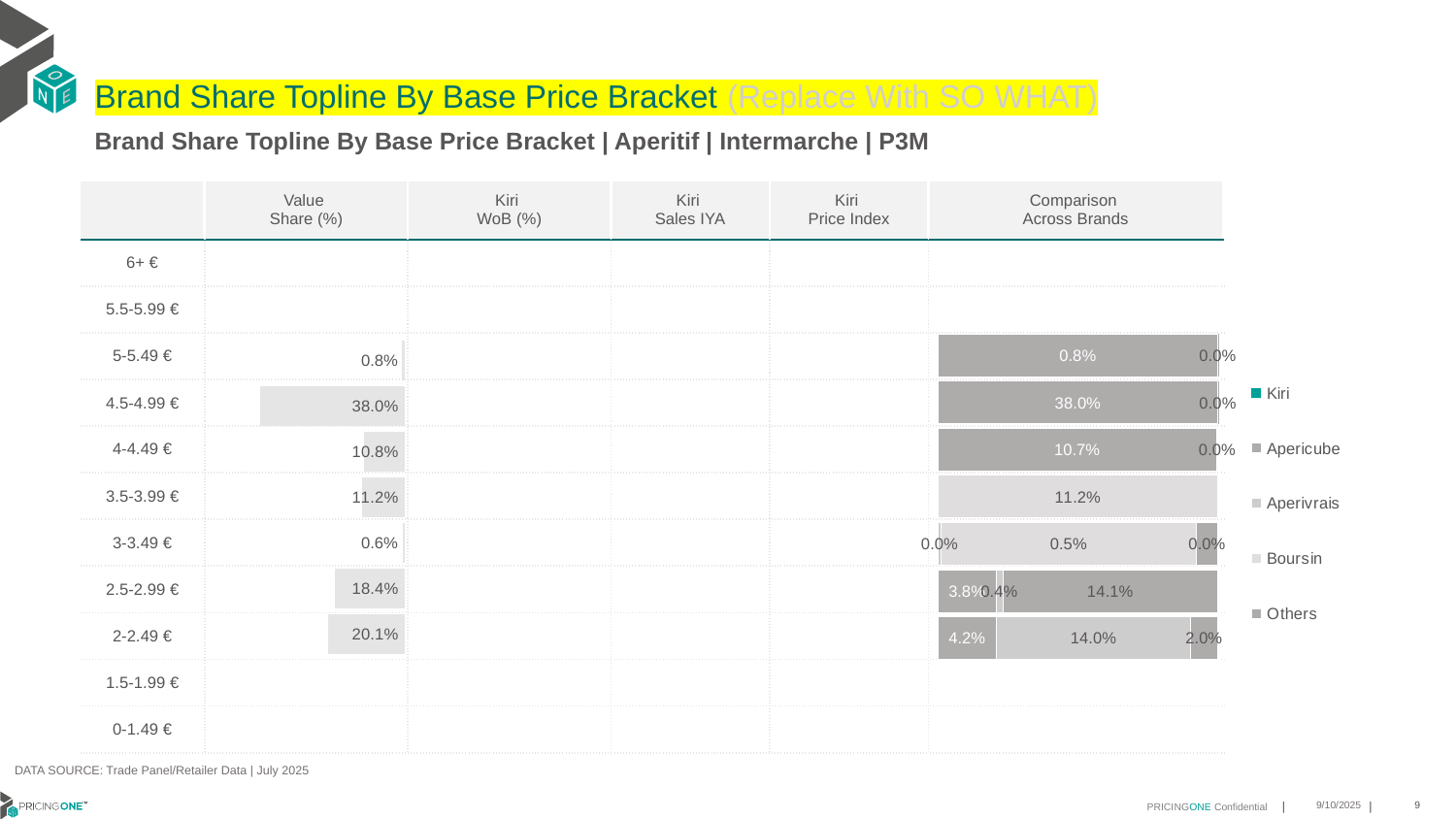

# Brand Share Topline By Base Price Bracket (Replace With SO WHAT)
Brand Share Topline By Base Price Bracket | Aperitif | Intermarche | P3M
|  | Value Share (%) | Kiri WoB (%) | Kiri Sales IYA | Kiri Price Index | Comparison Across Brands |
| --- | --- | --- | --- | --- | --- |
| 6+ € |  |  |  |  |  |
| 5.5-5.99 € |  |  |  |  |  |
| 5-5.49 € |  |  |  |  |  |
| 4.5-4.99 € |  |  |  |  |  |
| 4-4.49 € |  |  |  |  |  |
| 3.5-3.99 € |  |  |  |  |  |
| 3-3.49 € |  |  |  |  |  |
| 2.5-2.99 € |  |  |  |  |  |
| 2-2.49 € |  |  |  |  |  |
| 1.5-1.99 € |  |  |  |  |  |
| 0-1.49 € |  |  |  |  |  |

### Chart

| Category | Kiri | Apericube | Aperivrais | Boursin | Others |
|---|---|---|---|---|---|
| 6+ € | None | None | None | None | None |
| 5.5-5.99 € | None | None | None | None | None |
| 5-5.49 € | None | 0.008343582386063324 | None | None | 9.5827520046668e-06 |
| 4.5-4.99 € | None | 0.3800159093647344 | None | None | 0.00019634659576228745 |
| 4-4.49 € | None | 0.10724137624689321 | None | None | 0.0004941106502406319 |
| 3.5-3.99 € | None | None | None | 0.11240208748273982 | None |
| 3-3.49 € | None | None | 6.867638936677873e-05 | 0.005192753562862204 | 0.0004425035378821659 |
| 2.5-2.99 € | None | 0.03846846061773414 | 0.004123877433008329 | None | 0.14146647449256083 |
| 2-2.49 € | None | 0.042106512488172536 | 0.13953325409595269 | None | 0.01950040122783003 |
| 1.5-1.99 € | None | None | None | None | None |
| 0-1.49 € | None | None | None | None | None |

### Chart

| Category | Value Share |
|---|---|
|  | None |

### Chart

| Category | Brand WoB % |
|---|---|
|  | None |
DATA SOURCE: Trade Panel/Retailer Data | July 2025

9/10/2025
9